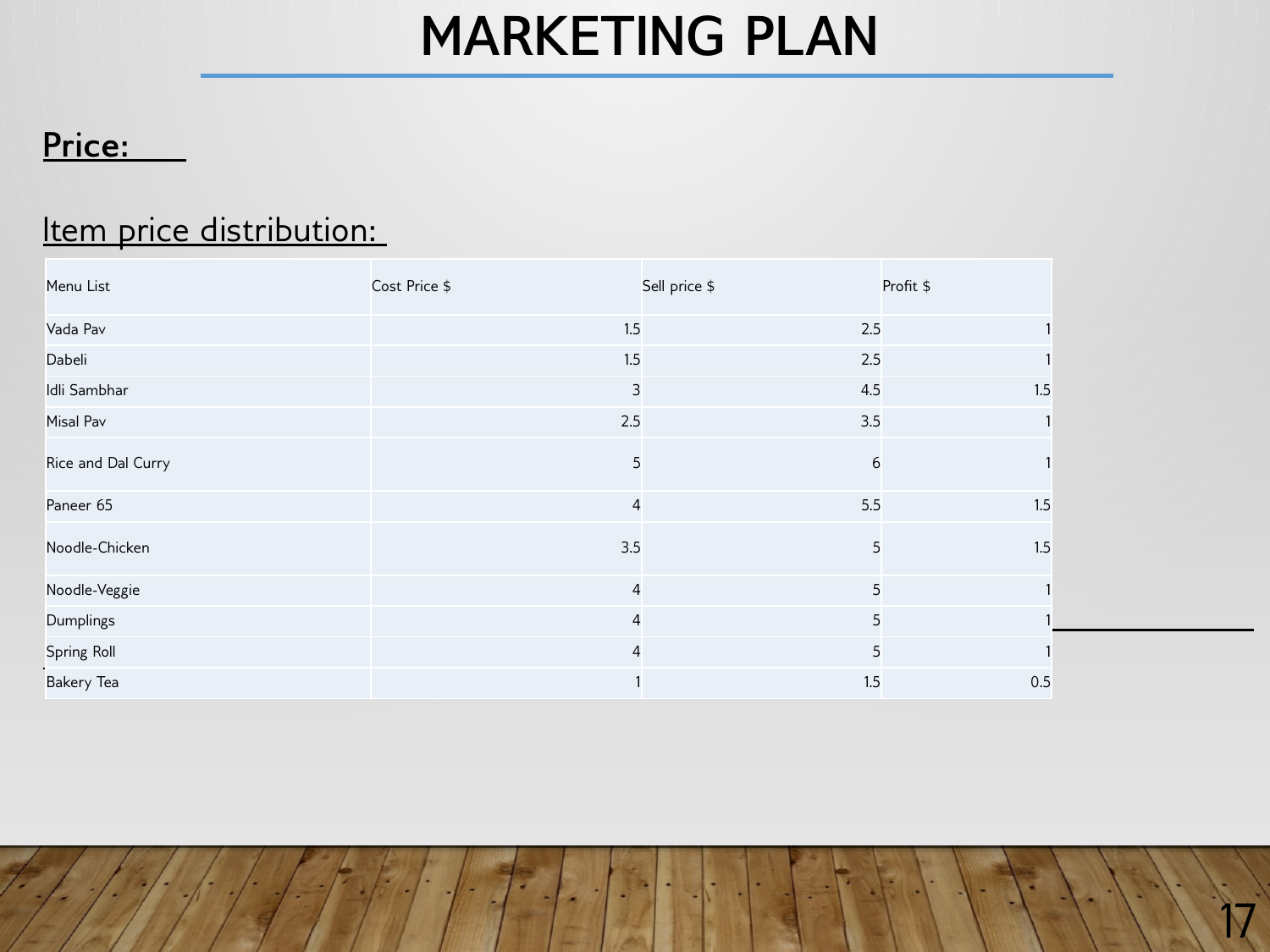

# Marketing Plan
Price:

Item price distribution:

| Menu List | Cost Price $ | Sell price $ | Profit $ |
| --- | --- | --- | --- |
| Vada Pav | 1.5 | 2.5 | 1 |
| Dabeli | 1.5 | 2.5 | 1 |
| Idli Sambhar | 3 | 4.5 | 1.5 |
| Misal Pav | 2.5 | 3.5 | 1 |
| Rice and Dal Curry | 5 | 6 | 1 |
| Paneer 65 | 4 | 5.5 | 1.5 |
| Noodle-Chicken | 3.5 | 5 | 1.5 |
| Noodle-Veggie | 4 | 5 | 1 |
| Dumplings | 4 | 5 | 1 |
| Spring Roll | 4 | 5 | 1 |
| Bakery Tea | 1 | 1.5 | 0.5 |
17